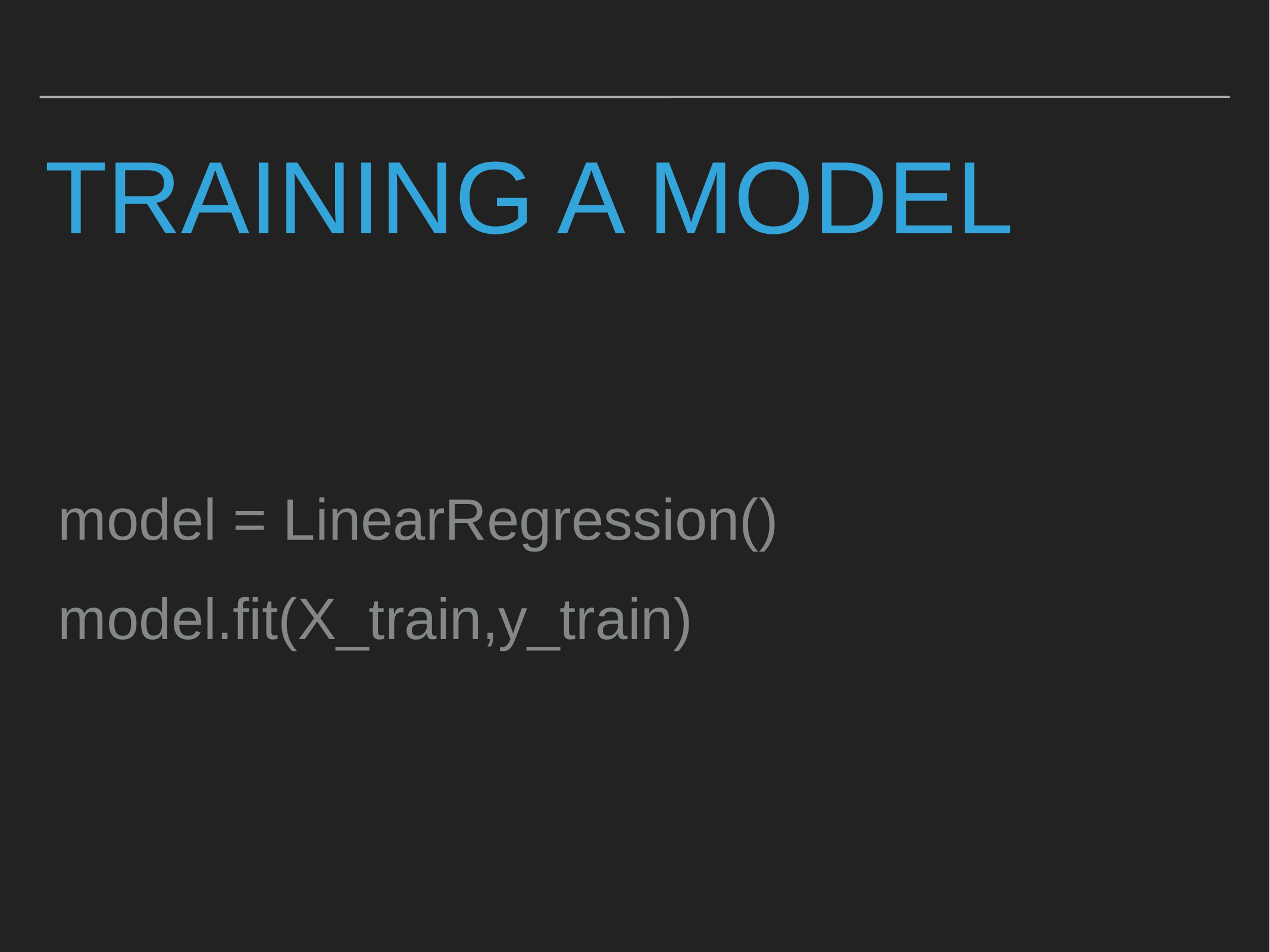

# Training a Model
model = LinearRegression()
model.fit(X_train,y_train)